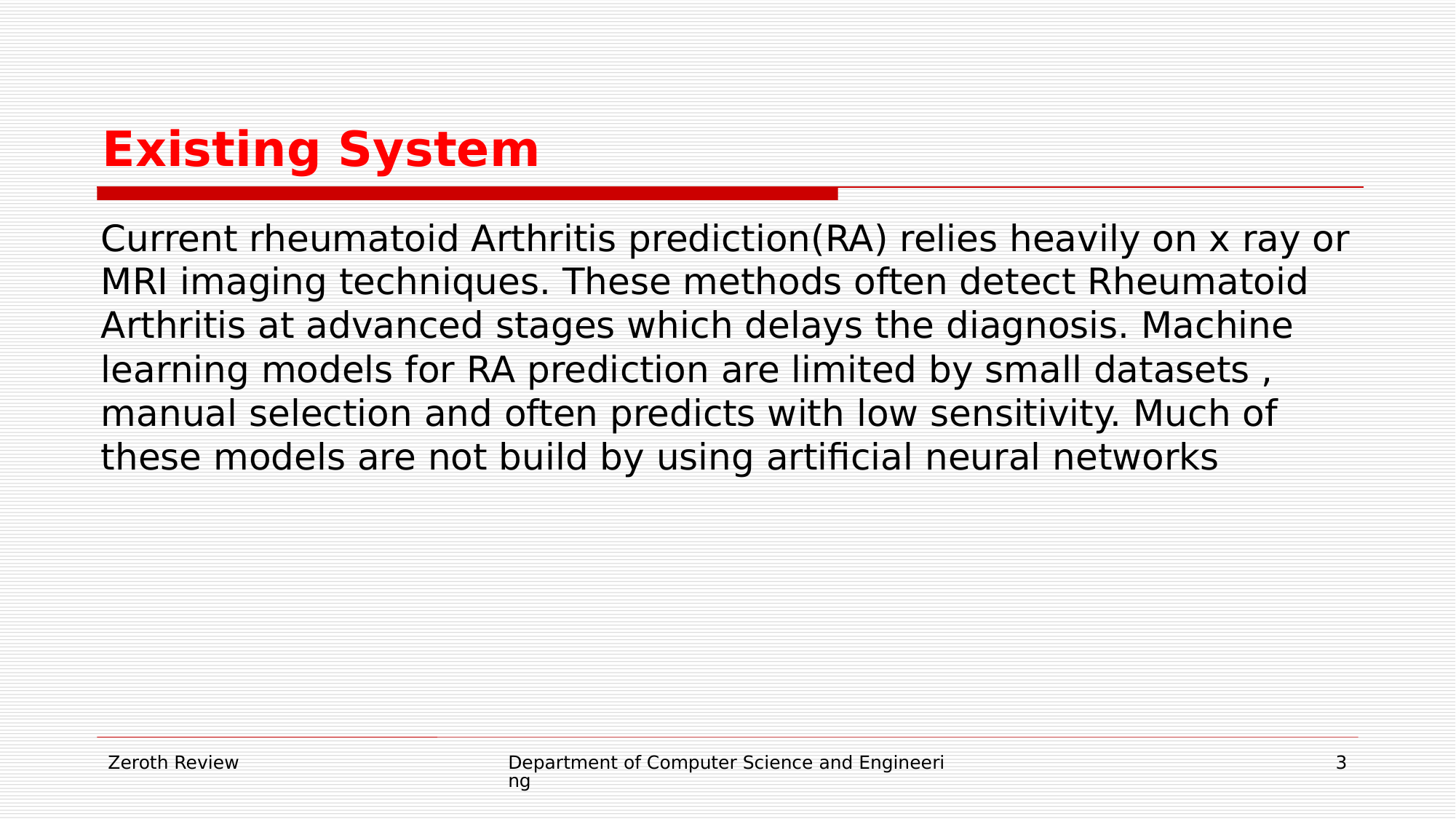

# Existing System
Current rheumatoid Arthritis prediction(RA) relies heavily on x ray or MRI imaging techniques. These methods often detect Rheumatoid Arthritis at advanced stages which delays the diagnosis. Machine learning models for RA prediction are limited by small datasets , manual selection and often predicts with low sensitivity. Much of these models are not build by using artificial neural networks
Zeroth Review
Department of Computer Science and Engineering
3